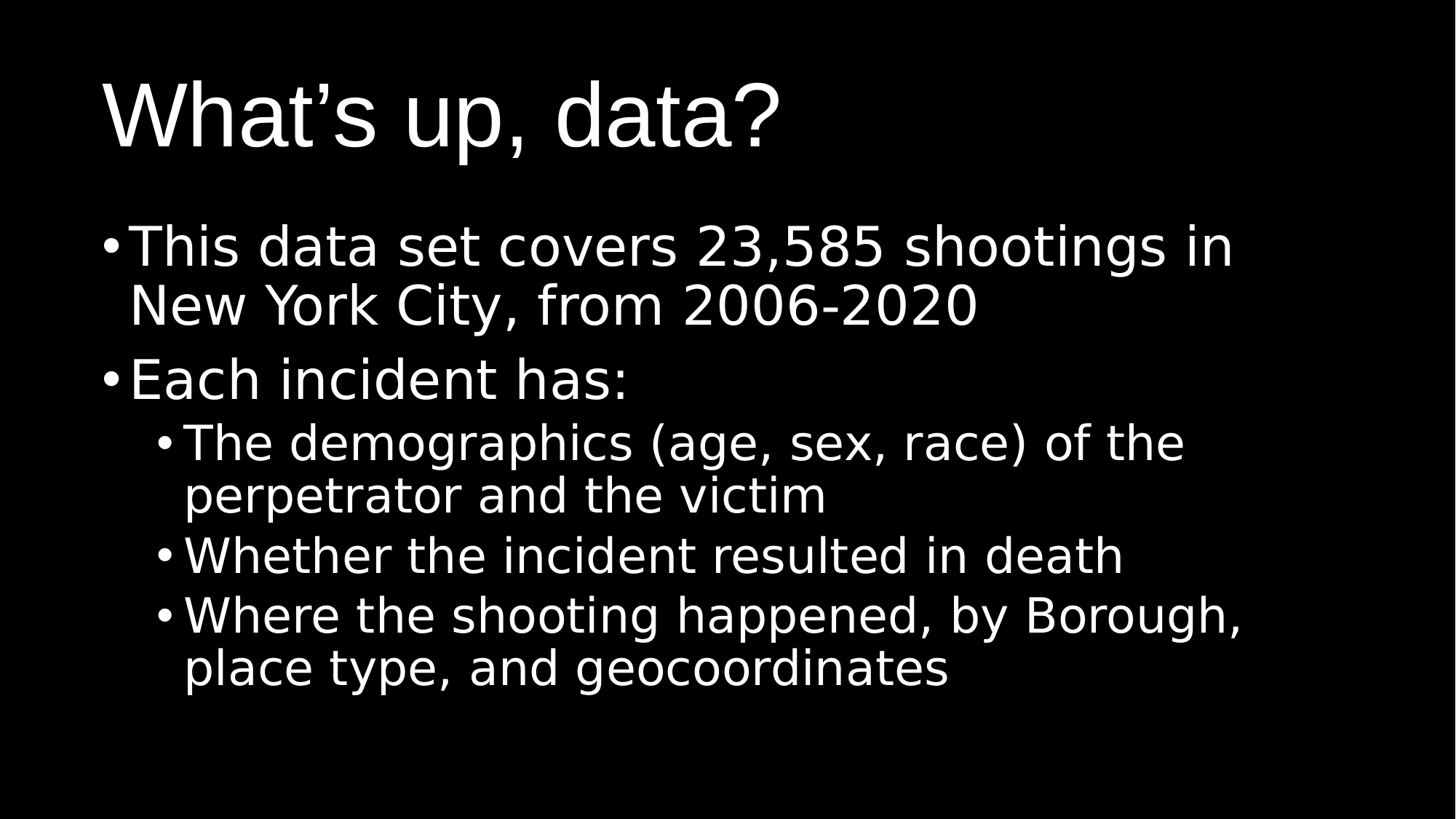

# What’s up, data?
This data set covers 23,585 shootings in New York City, from 2006-2020
Each incident has:
The demographics (age, sex, race) of the perpetrator and the victim
Whether the incident resulted in death
Where the shooting happened, by Borough, place type, and geocoordinates